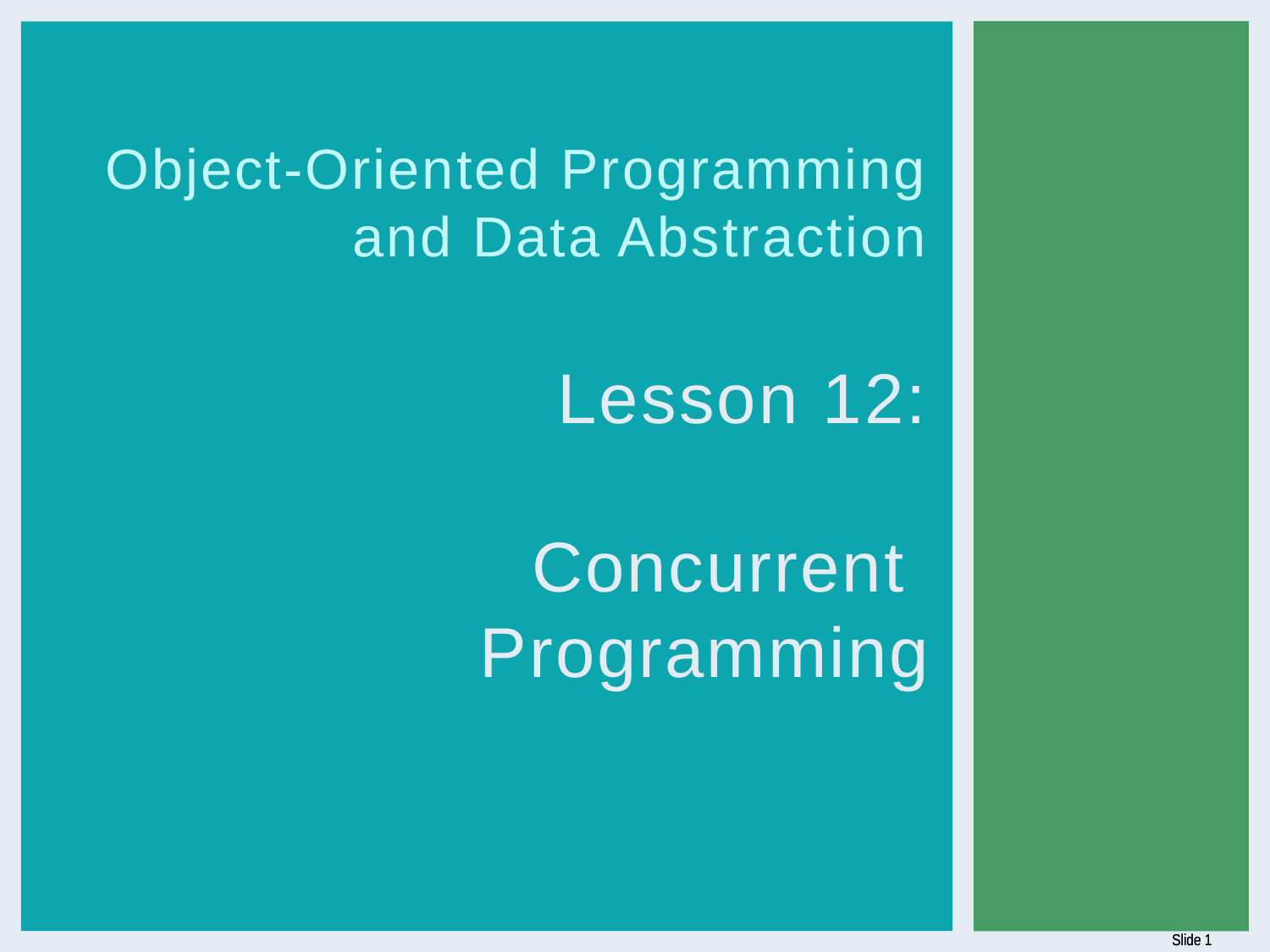

# Object-Oriented Programming and Data Abstraction Lesson 12: Concurrent Programming